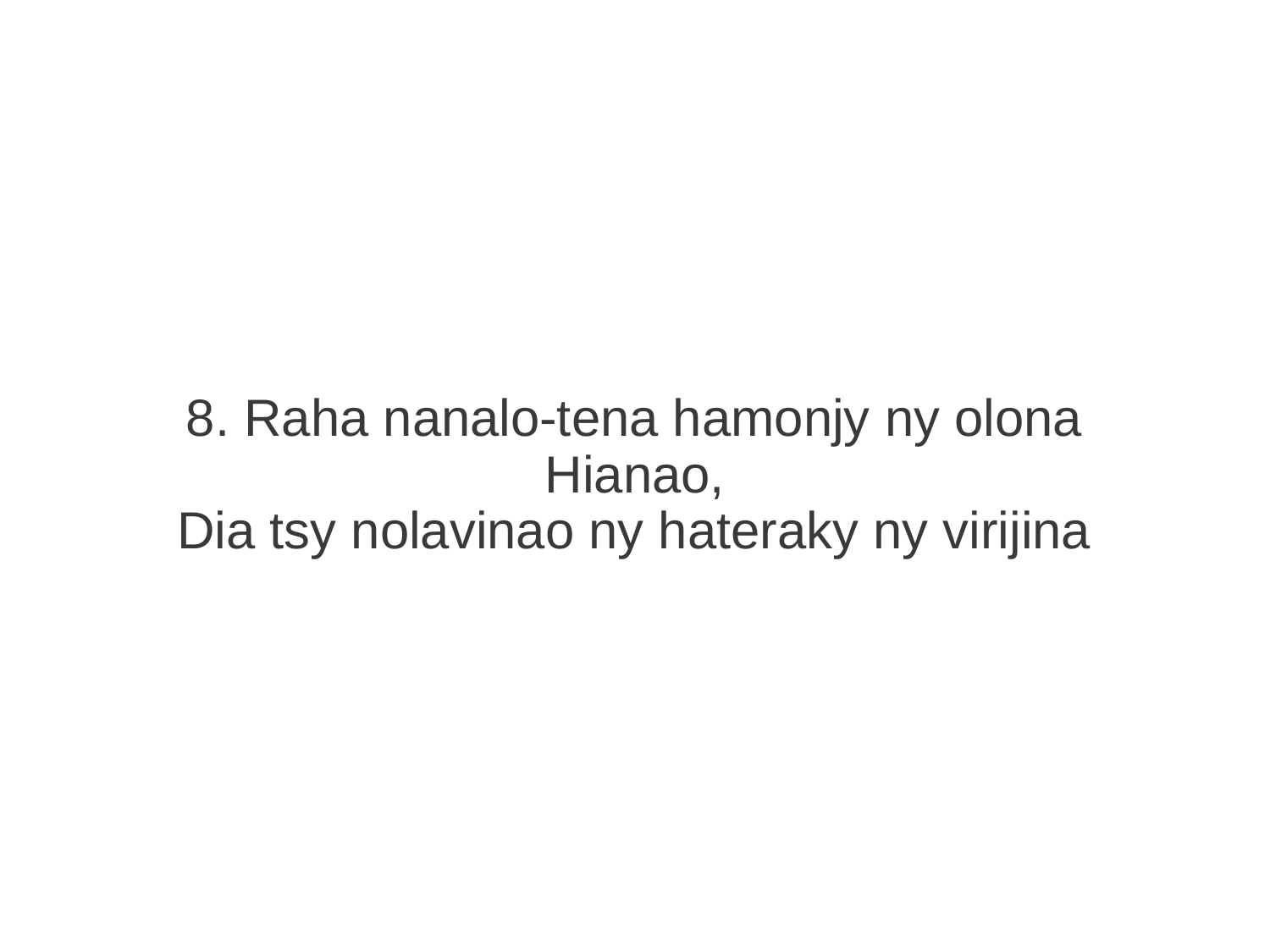

8. Raha nanalo-tena hamonjy ny olona Hianao,
Dia tsy nolavinao ny hateraky ny virijina